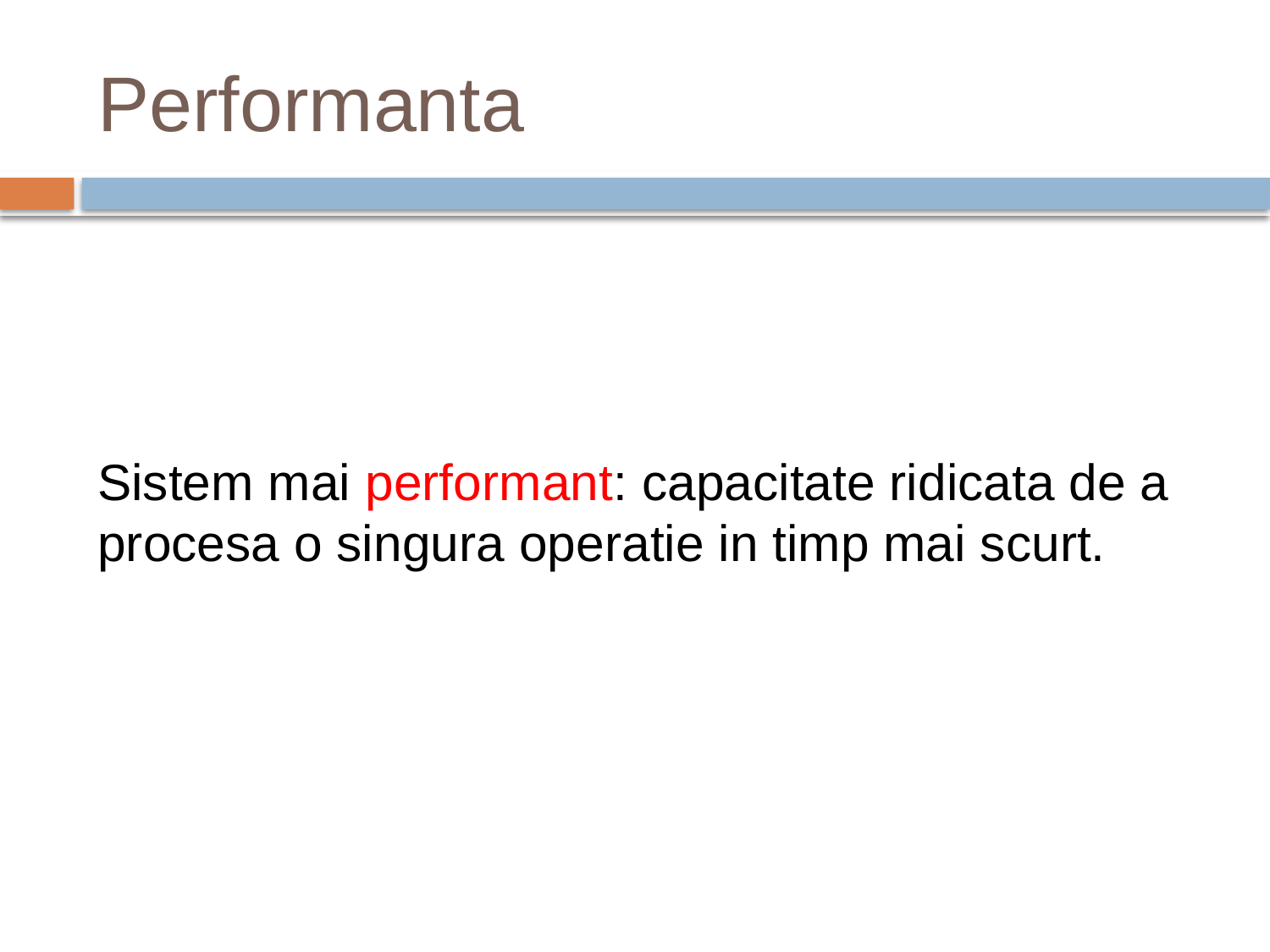

# Performanta

Sistem mai performant: capacitate ridicata de a procesa o singura operatie in timp mai scurt.